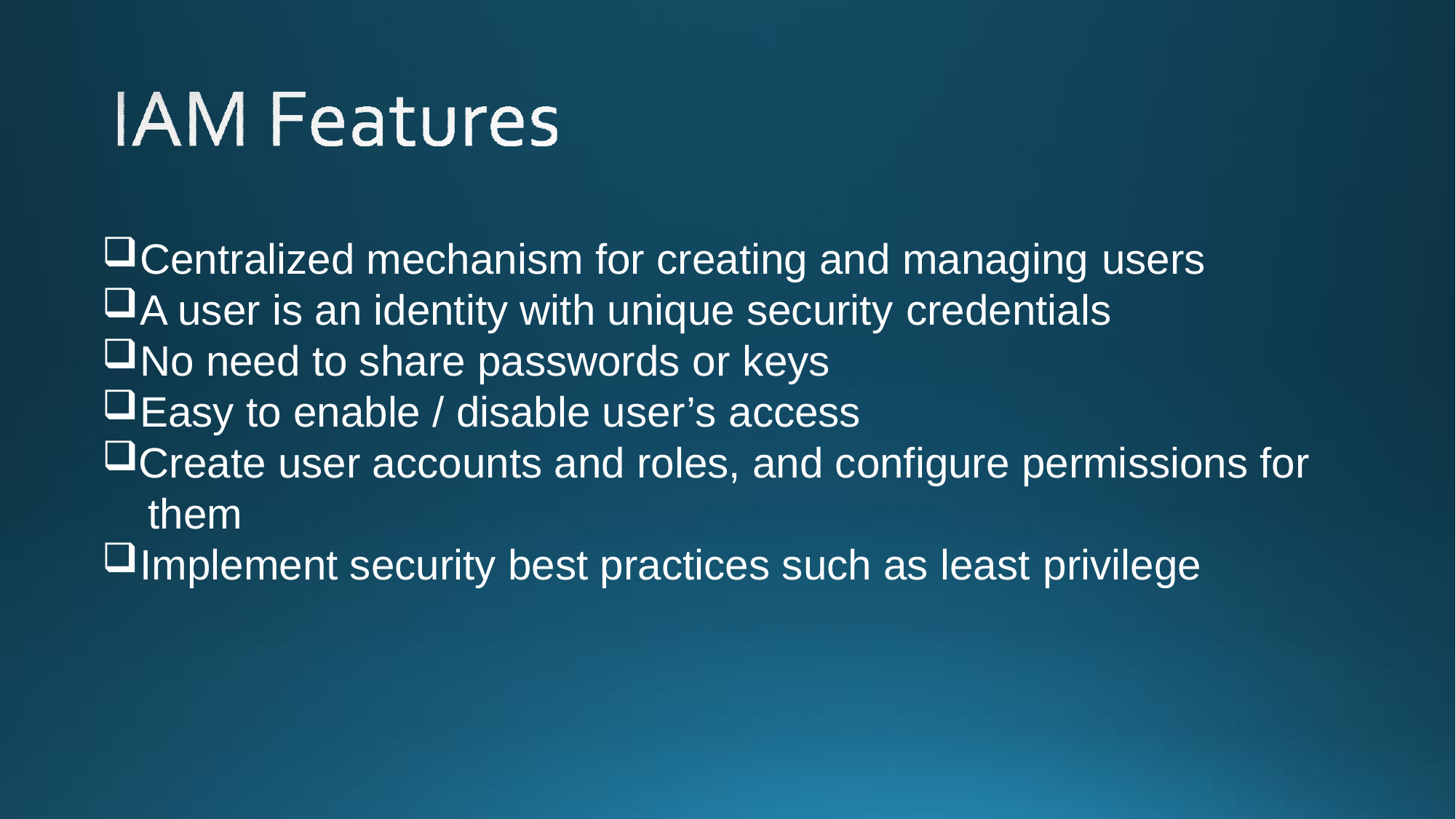

Centralized mechanism for creating and managing users
A user is an identity with unique security credentials
No need to share passwords or keys
Easy to enable / disable user’s access
Create user accounts and roles, and configure permissions for  them
Implement security best practices such as least privilege